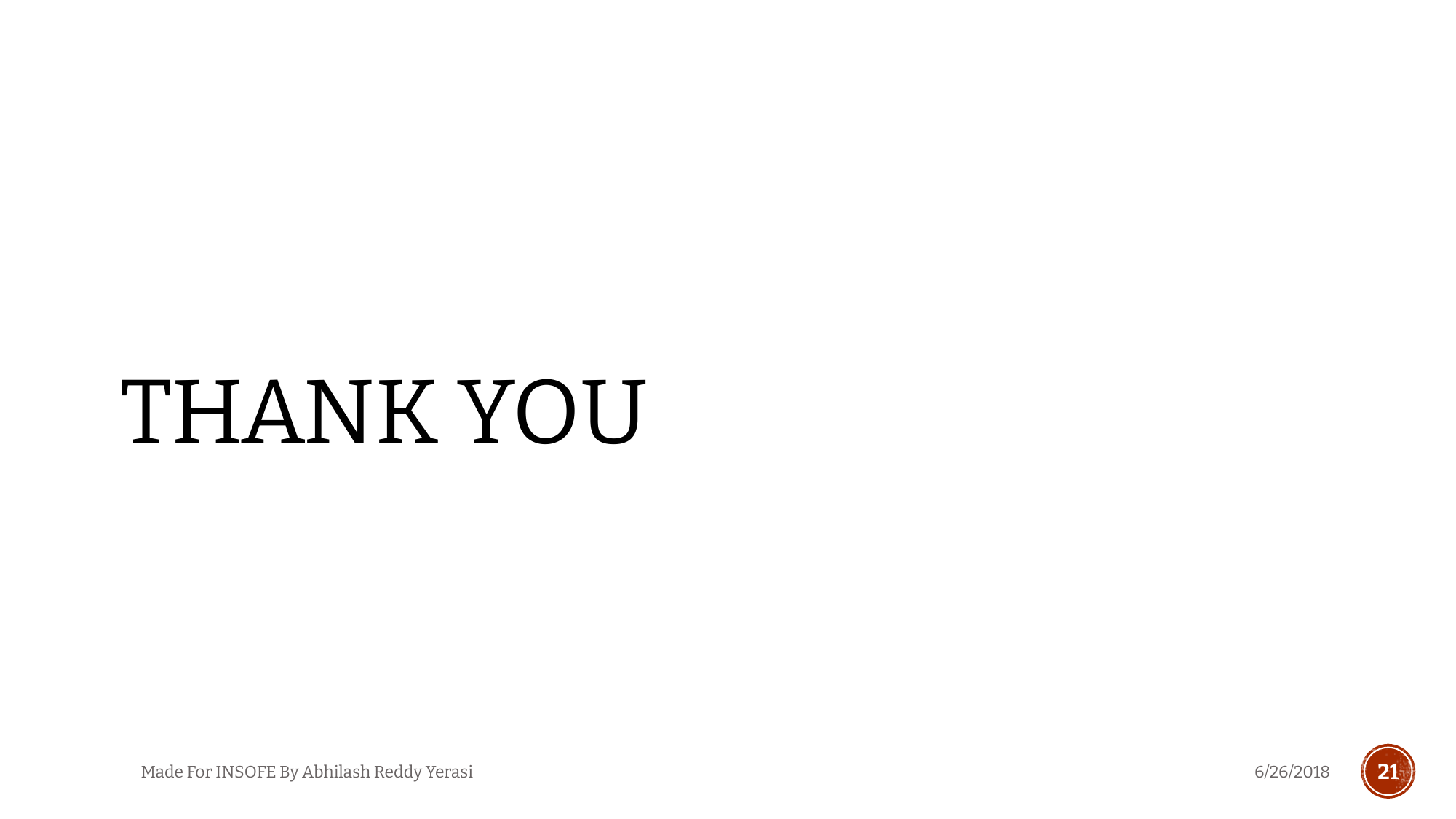

# THANK You
Made For INSOFE By Abhilash Reddy Yerasi
6/26/2018
21